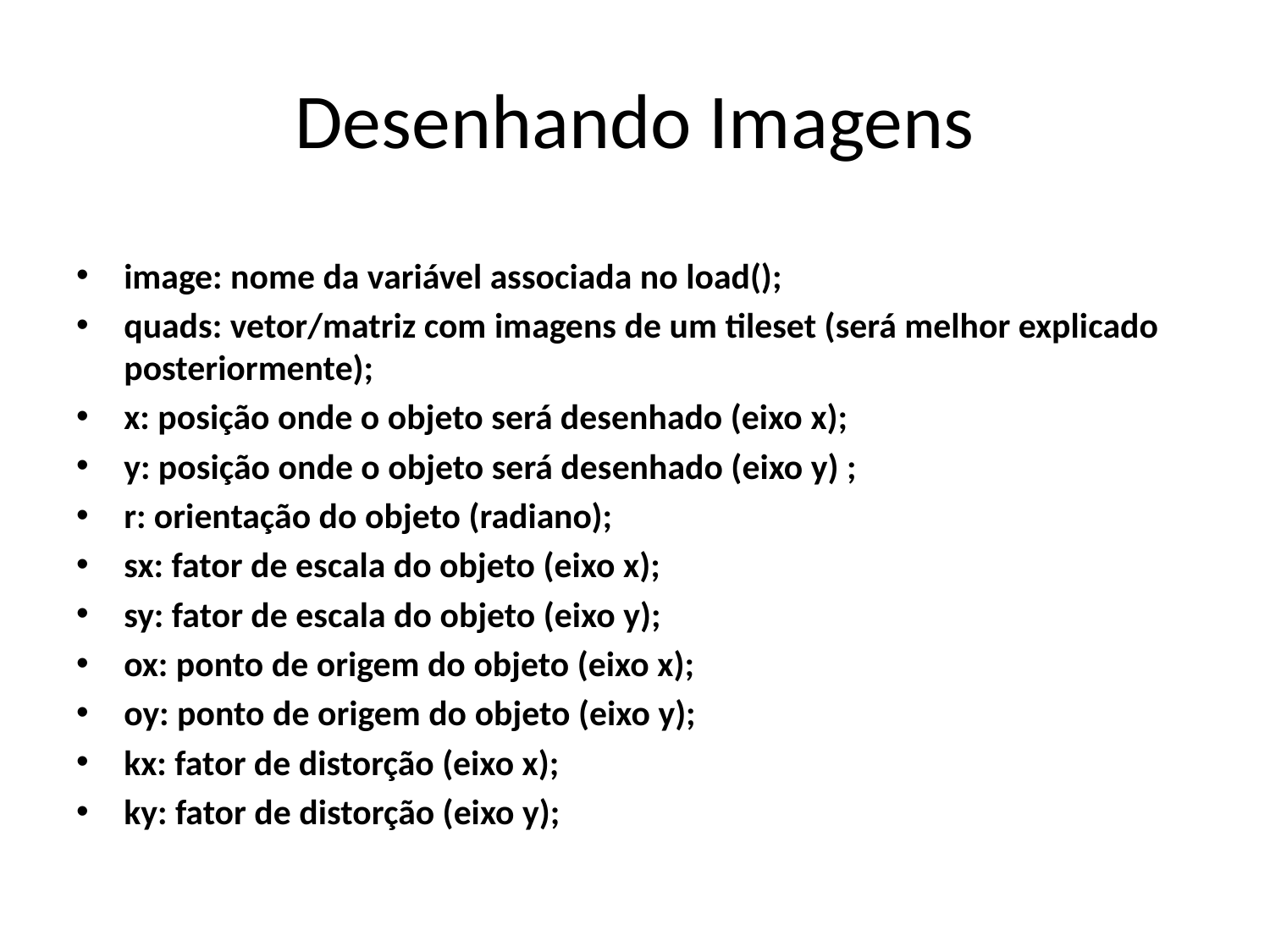

# Desenhando Imagens

image: nome da variável associada no load();
quads: vetor/matriz com imagens de um tileset (será melhor explicado posteriormente);
x: posição onde o objeto será desenhado (eixo x);
y: posição onde o objeto será desenhado (eixo y) ;
r: orientação do objeto (radiano);
sx: fator de escala do objeto (eixo x);
sy: fator de escala do objeto (eixo y);
ox: ponto de origem do objeto (eixo x);
oy: ponto de origem do objeto (eixo y);
kx: fator de distorção (eixo x);
ky: fator de distorção (eixo y);